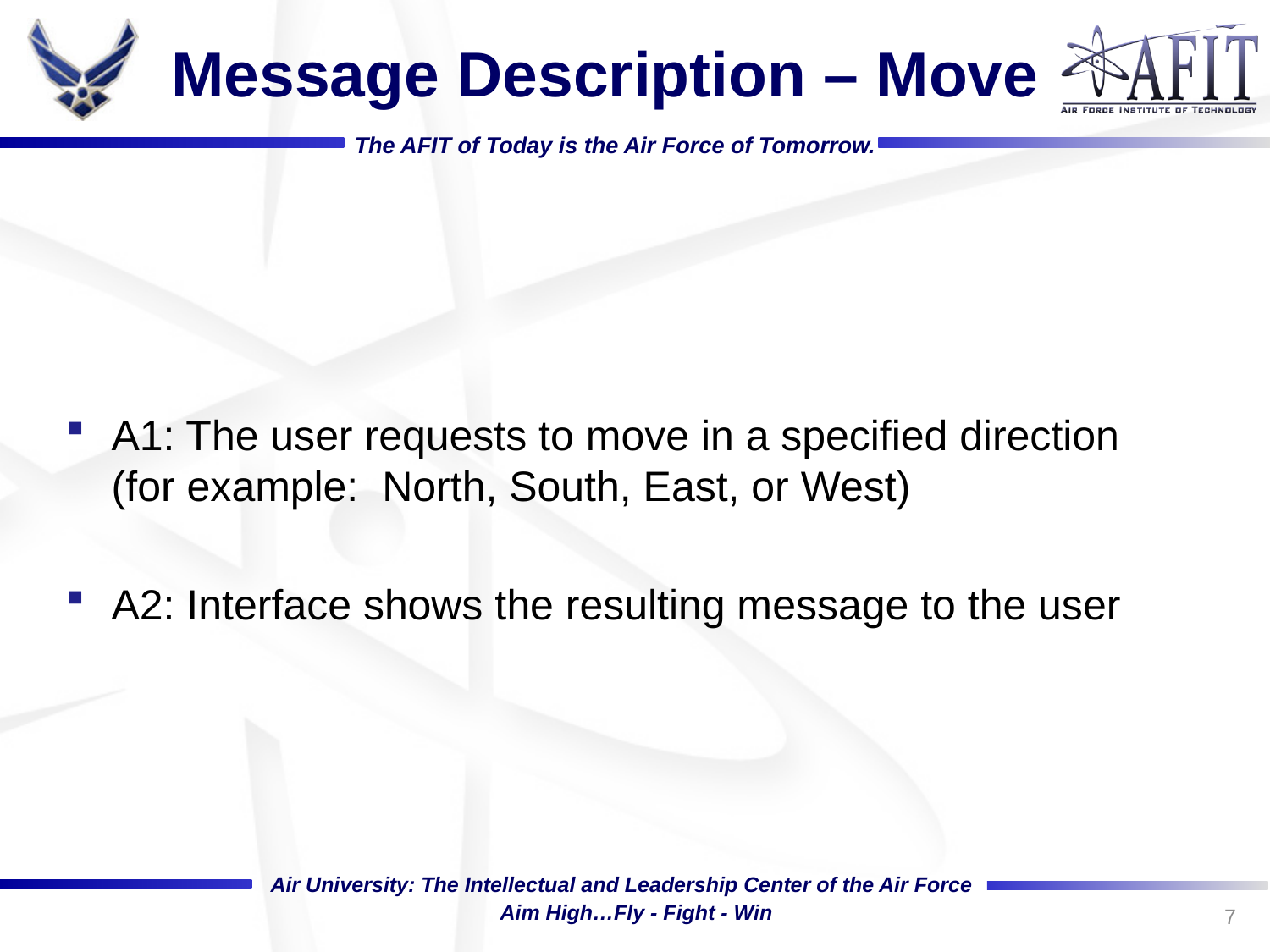

# Message Description – Move
A1: The user requests to move in a specified direction
(for example:  North, South, East, or West)

A2: Interface shows the resulting message to the user
7